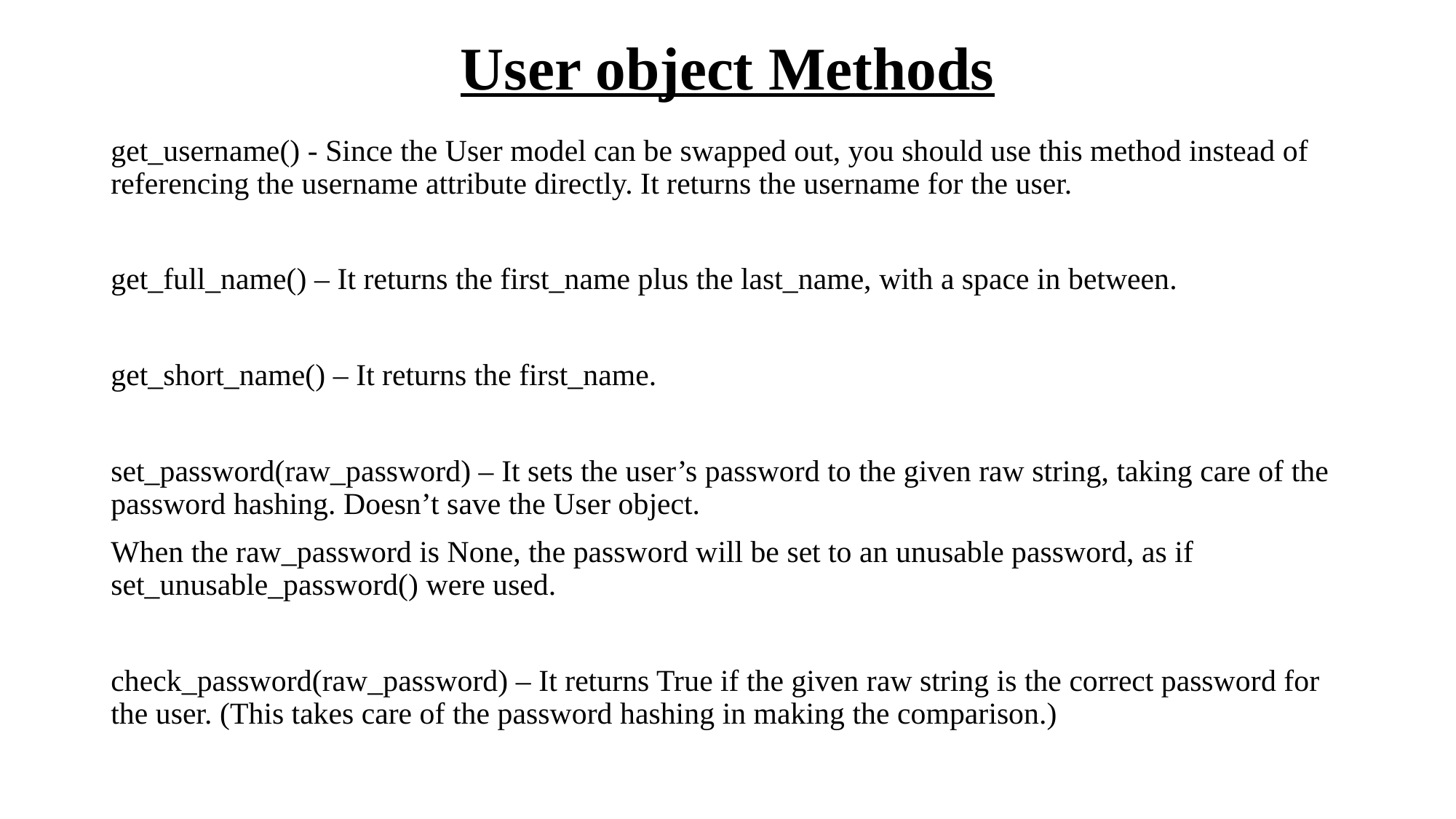

# User object Methods
get_username() - Since the User model can be swapped out, you should use this method instead of referencing the username attribute directly. It returns the username for the user.

get_full_name() – It returns the first_name plus the last_name, with a space in between.

get_short_name() – It returns the first_name.

set_password(raw_password) – It sets the user’s password to the given raw string, taking care of the password hashing. Doesn’t save the User object.
When the raw_password is None, the password will be set to an unusable password, as if set_unusable_password() were used.

check_password(raw_password) – It returns True if the given raw string is the correct password for the user. (This takes care of the password hashing in making the comparison.)